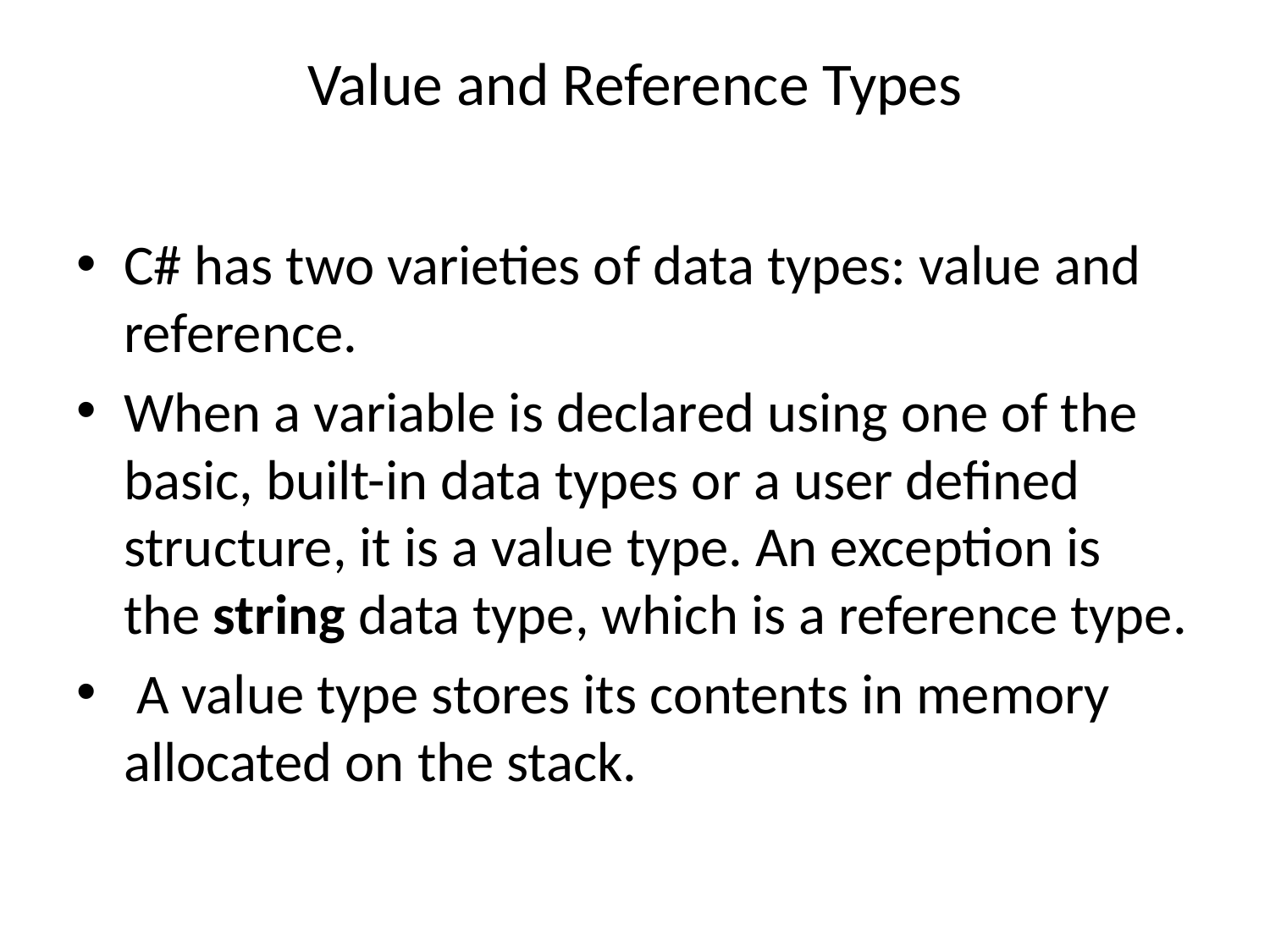

# Value and Reference Types
C# has two varieties of data types: value and reference.
When a variable is declared using one of the basic, built-in data types or a user defined structure, it is a value type. An exception is the string data type, which is a reference type.
 A value type stores its contents in memory allocated on the stack.